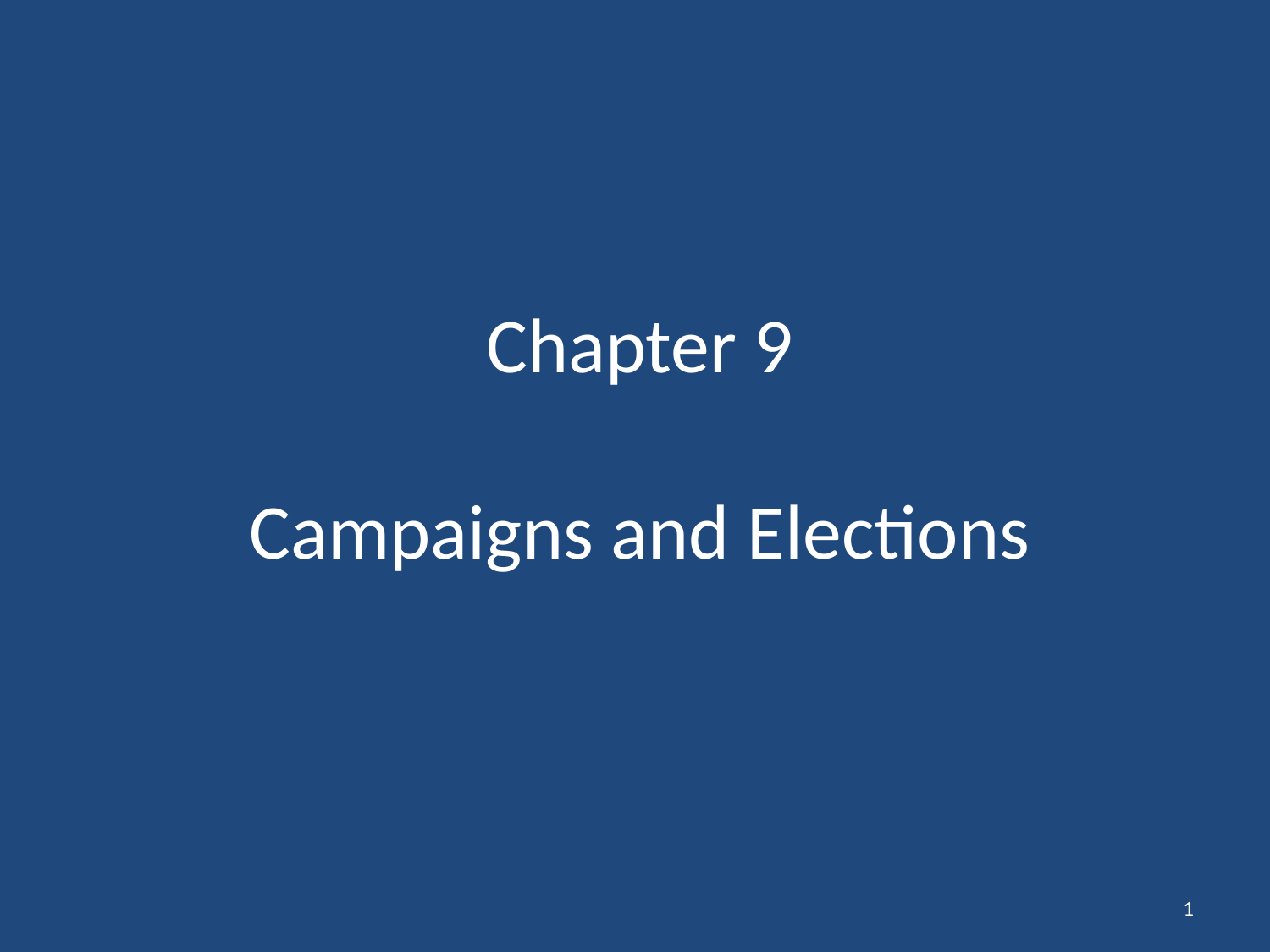

# Chapter 9 Campaigns and Elections
1